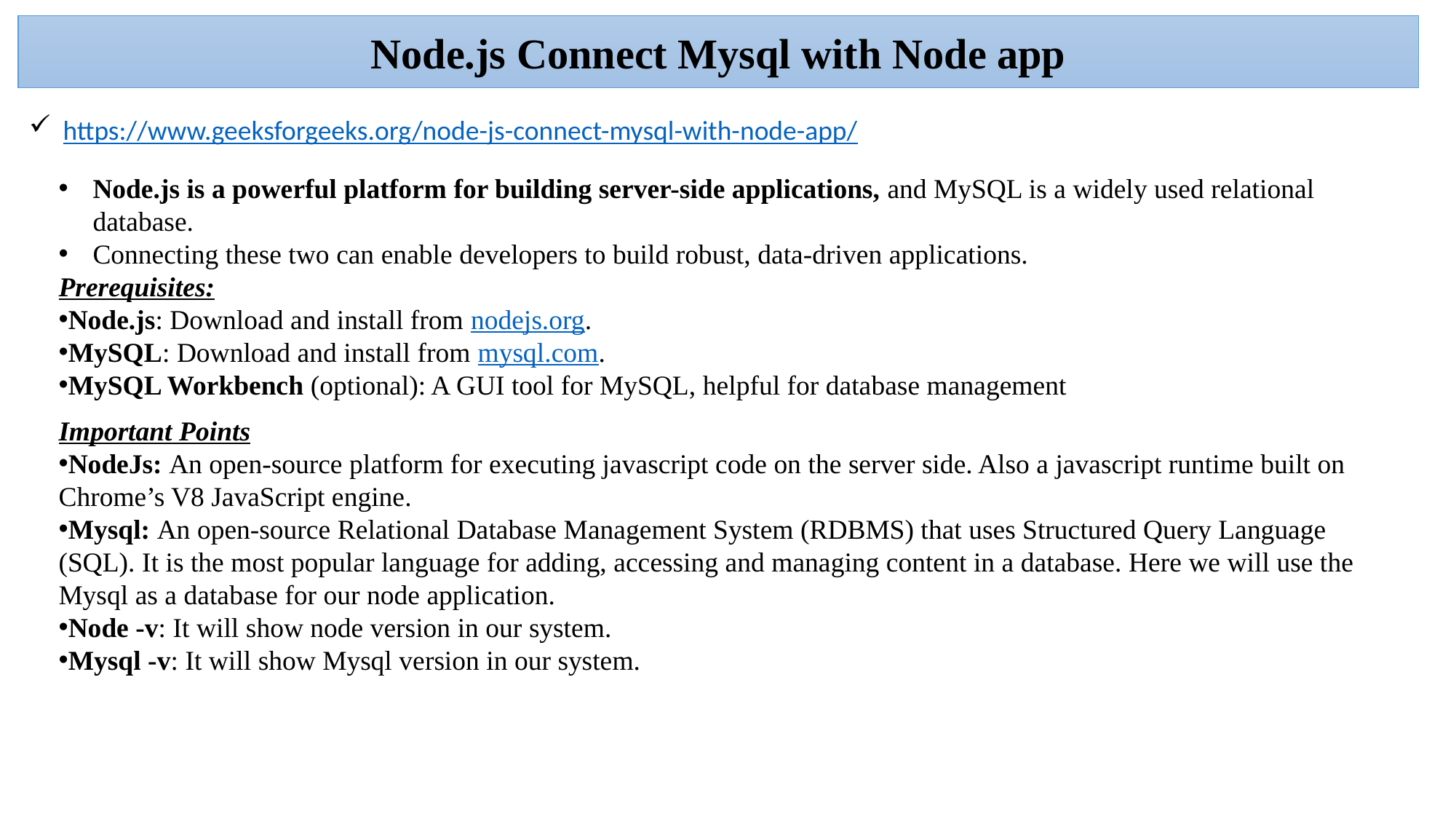

Node.js Connect Mysql with Node app

https://www.geeksforgeeks.org/node-js-connect-mysql-with-node-app/

Node.js is a powerful platform for building server-side applications, and MySQL is a widely used relational database.
Connecting these two can enable developers to build robust, data-driven applications.
Prerequisites:
Node.js: Download and install from nodejs.org.
MySQL: Download and install from mysql.com.
MySQL Workbench (optional): A GUI tool for MySQL, helpful for database management
Important Points
NodeJs: An open-source platform for executing javascript code on the server side. Also a javascript runtime built on Chrome’s V8 JavaScript engine.
Mysql: An open-source Relational Database Management System (RDBMS) that uses Structured Query Language (SQL). It is the most popular language for adding, accessing and managing content in a database. Here we will use the Mysql as a database for our node application.
Node -v: It will show node version in our system.
Mysql -v: It will show Mysql version in our system.